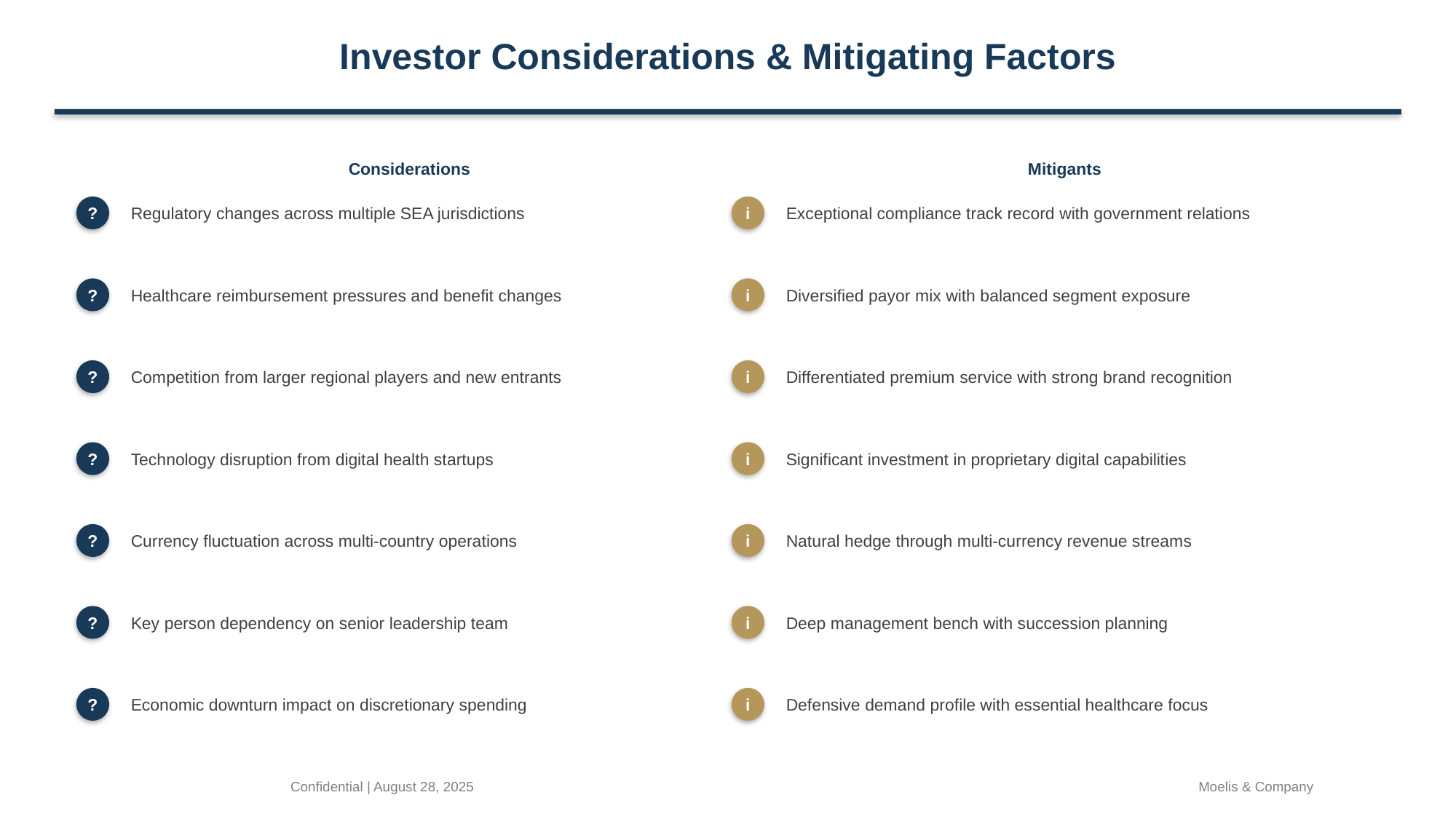

Investor Considerations & Mitigating Factors

Considerations
Mitigants
Regulatory changes across multiple SEA jurisdictions
Exceptional compliance track record with government relations

?

i
Healthcare reimbursement pressures and benefit changes
Diversified payor mix with balanced segment exposure

?

i
Competition from larger regional players and new entrants
Differentiated premium service with strong brand recognition

?

i
Technology disruption from digital health startups
Significant investment in proprietary digital capabilities

?

i
Currency fluctuation across multi-country operations
Natural hedge through multi-currency revenue streams

?

i
Key person dependency on senior leadership team
Deep management bench with succession planning

?

i
Economic downturn impact on discretionary spending
Defensive demand profile with essential healthcare focus

?

i
Confidential | August 28, 2025
Moelis & Company